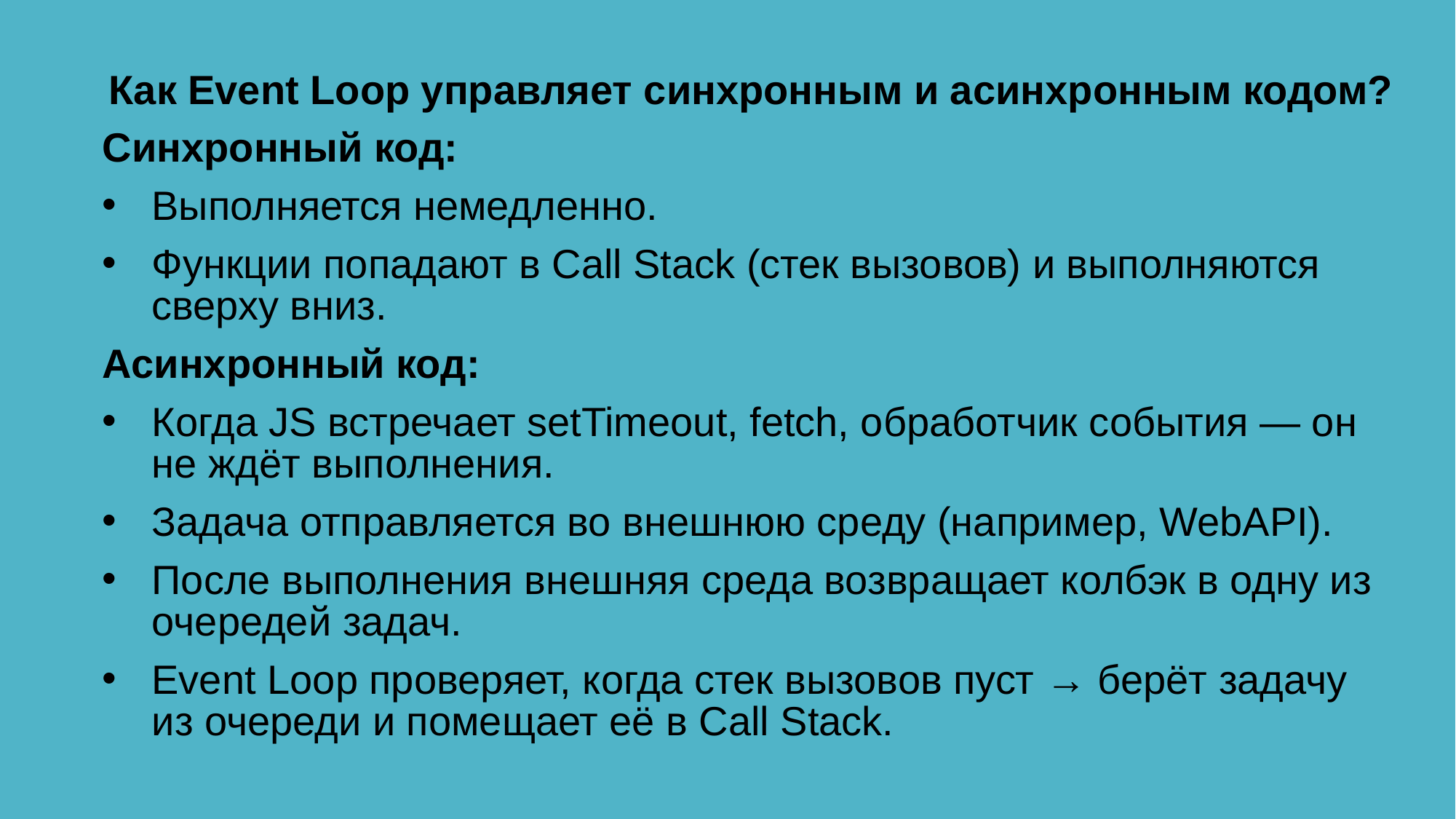

Как Event Loop управляет синхронным и асинхронным кодом?
Синхронный код:
Выполняется немедленно.
Функции попадают в Call Stack (стек вызовов) и выполняются сверху вниз.
Асинхронный код:
Когда JS встречает setTimeout, fetch, обработчик события — он не ждёт выполнения.
Задача отправляется во внешнюю среду (например, WebAPI).
После выполнения внешняя среда возвращает колбэк в одну из очередей задач.
Event Loop проверяет, когда стек вызовов пуст → берёт задачу из очереди и помещает её в Call Stack.